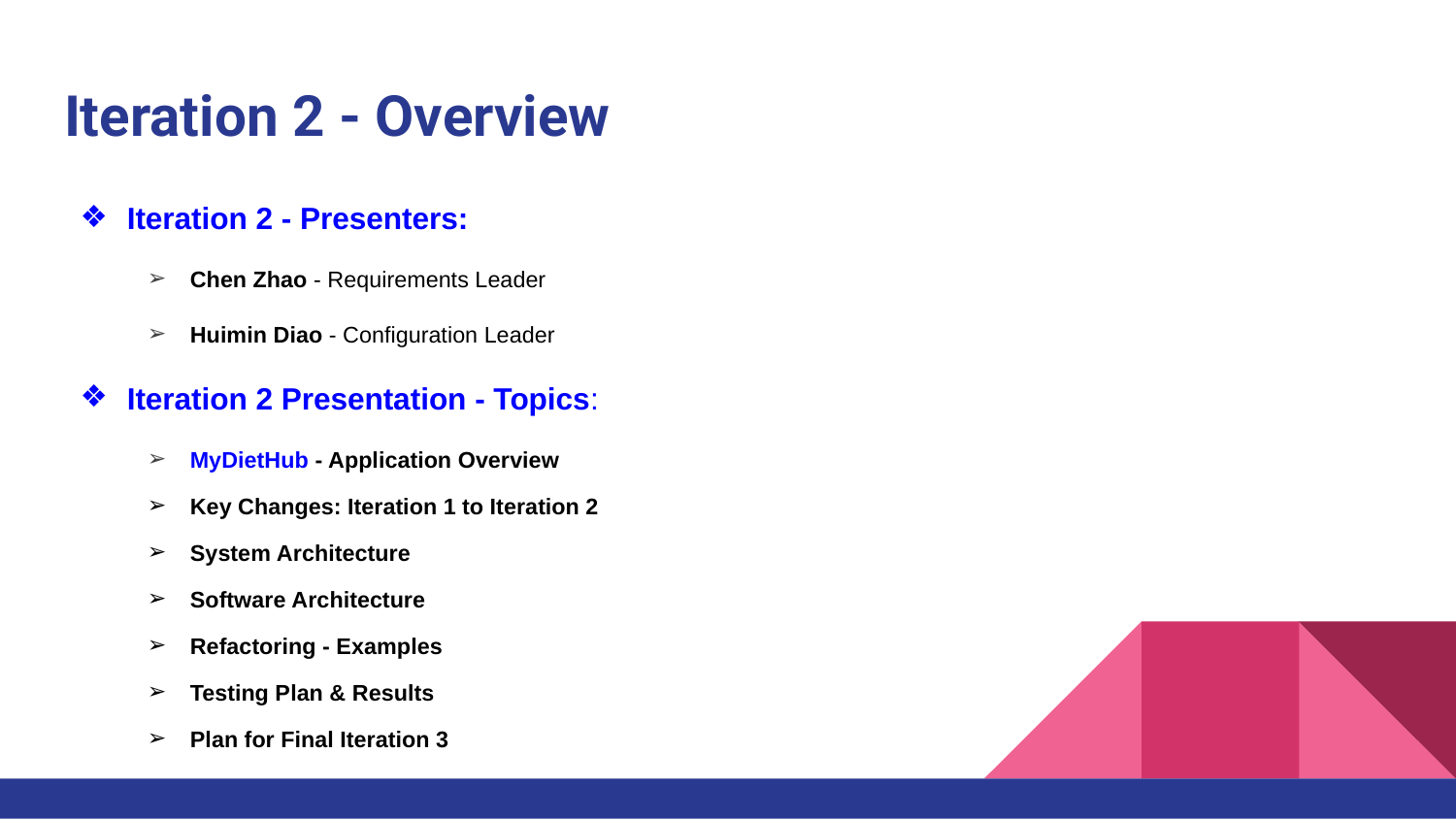

# Iteration 2 - Overview
Iteration 2 - Presenters:

Chen Zhao - Requirements Leader

Huimin Diao - Configuration Leader

Iteration 2 Presentation - Topics:

MyDietHub - Application Overview

Key Changes: Iteration 1 to Iteration 2

System Architecture

Software Architecture

Refactoring - Examples

Testing Plan & Results

Plan for Final Iteration 3